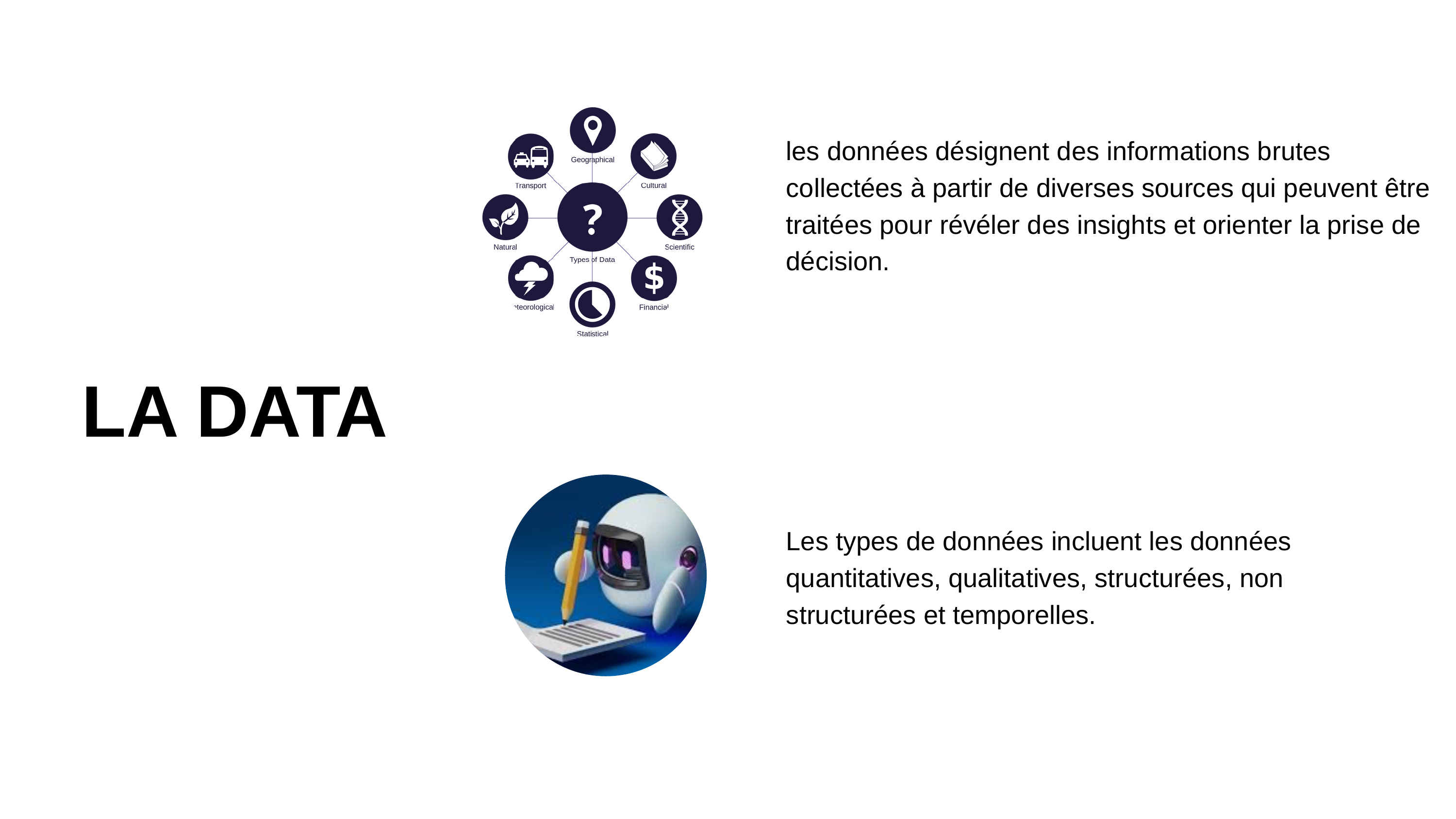

les données désignent des informations brutes collectées à partir de diverses sources qui peuvent être traitées pour révéler des insights et orienter la prise de décision.
LA DATA

Les types de données incluent les données quantitatives, qualitatives, structurées, non structurées et temporelles.